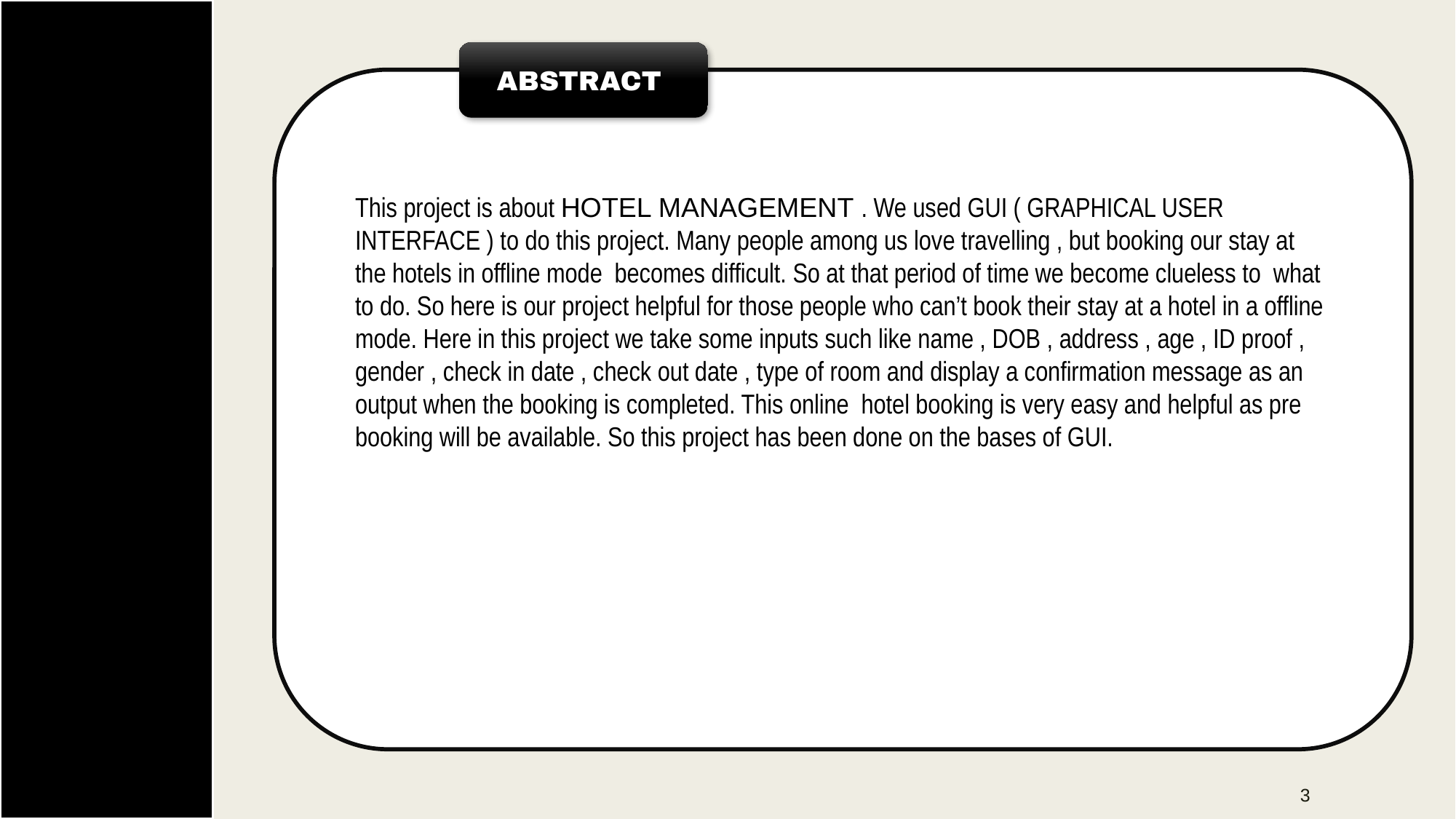

ABSTRACT

This project is about HOTEL MANAGEMENT . We used GUI ( GRAPHICAL USER INTERFACE ) to do this project. Many people among us love travelling , but booking our stay at the hotels in offline mode  becomes difficult. So at that period of time we become clueless to  what to do. So here is our project helpful for those people who can’t book their stay at a hotel in a offline mode. Here in this project we take some inputs such like name , DOB , address , age , ID proof , gender , check in date , check out date , type of room and display a confirmation message as an output when the booking is completed. This online  hotel booking is very easy and helpful as pre booking will be available. So this project has been done on the bases of GUI.
3